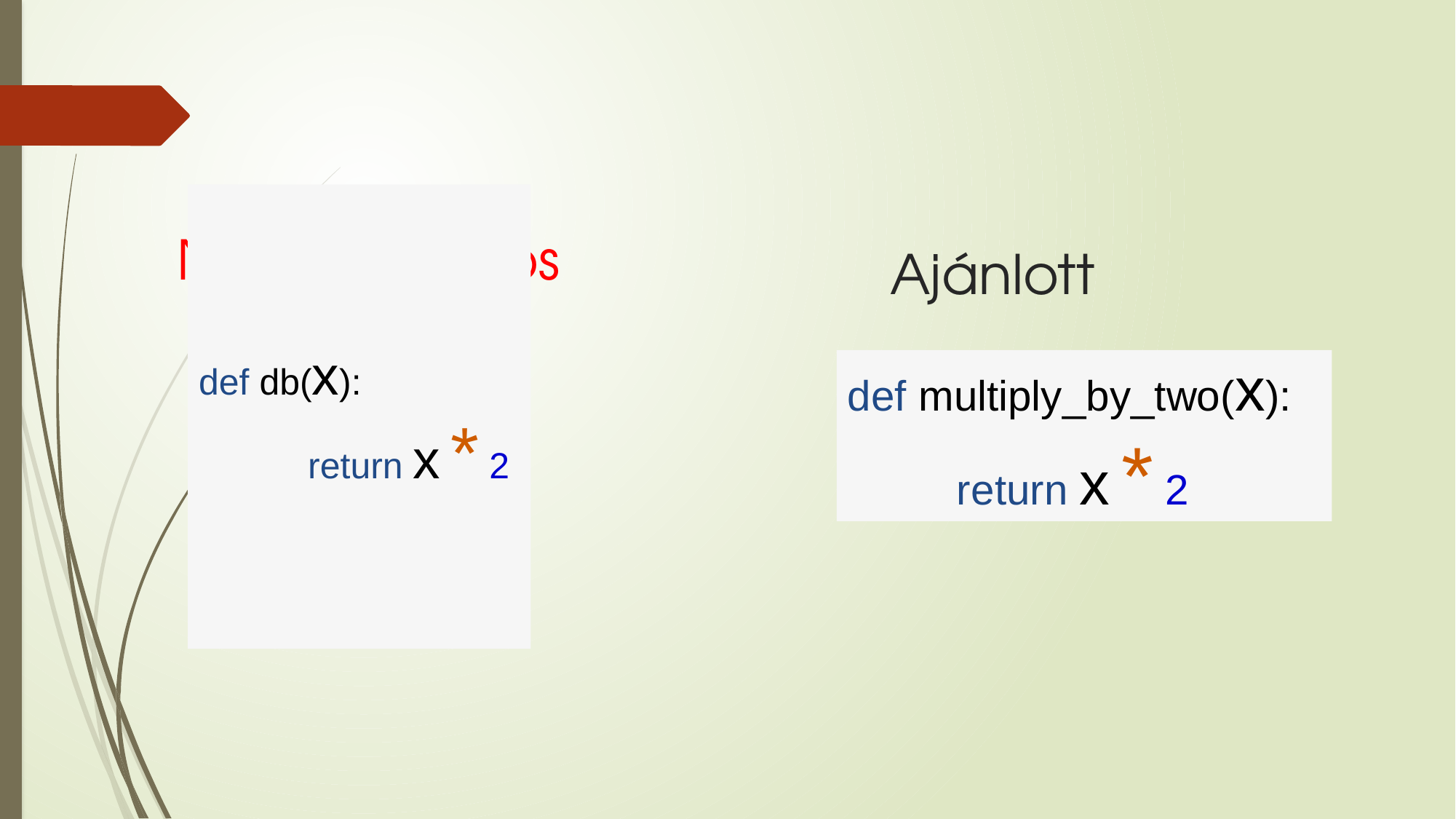

# Nem ajánlatos
Ajánlott
def db(x):
	return x * 2
def multiply_by_two(x):
	return x * 2